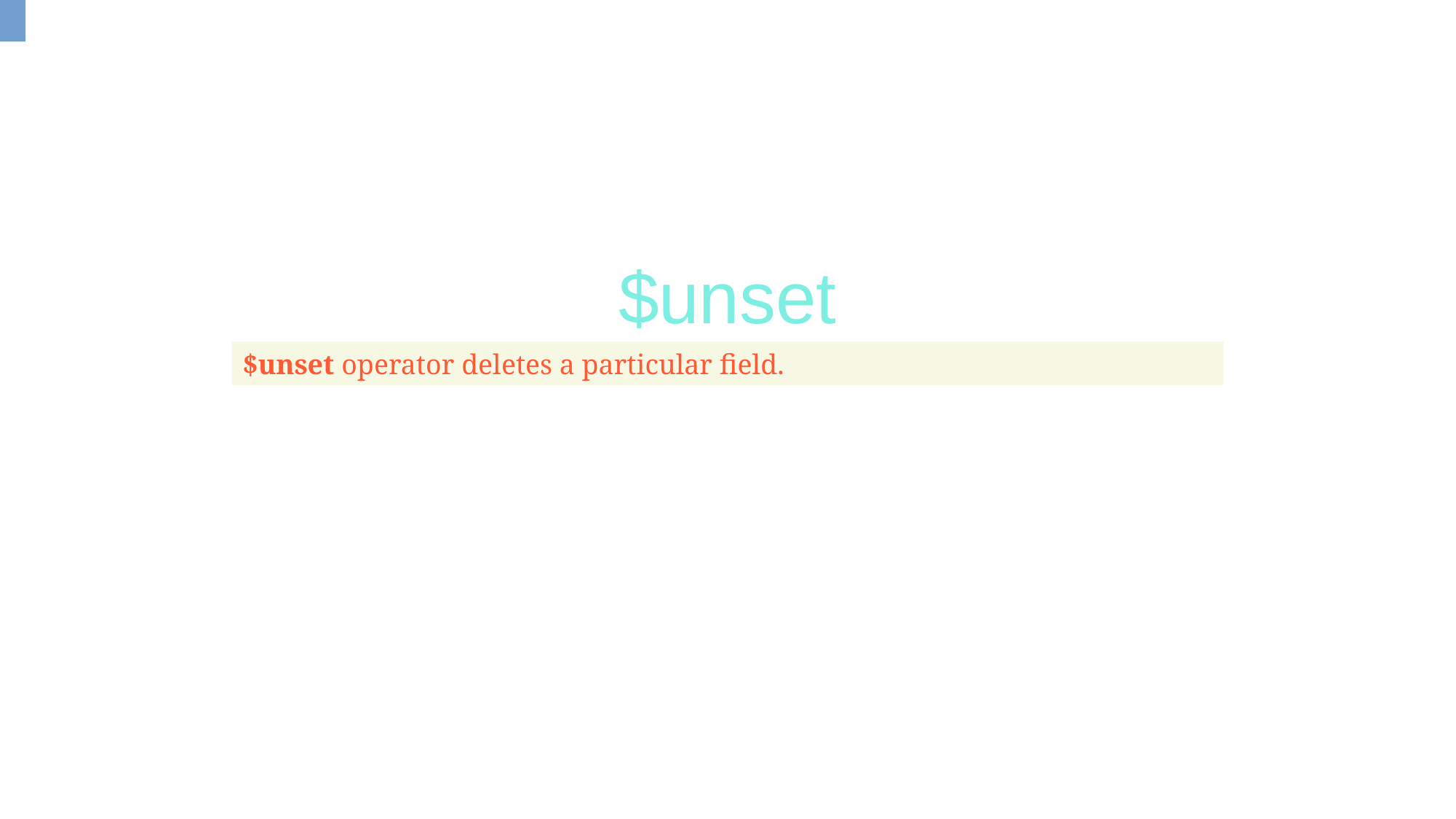

$unset
$unset operator deletes a particular field.